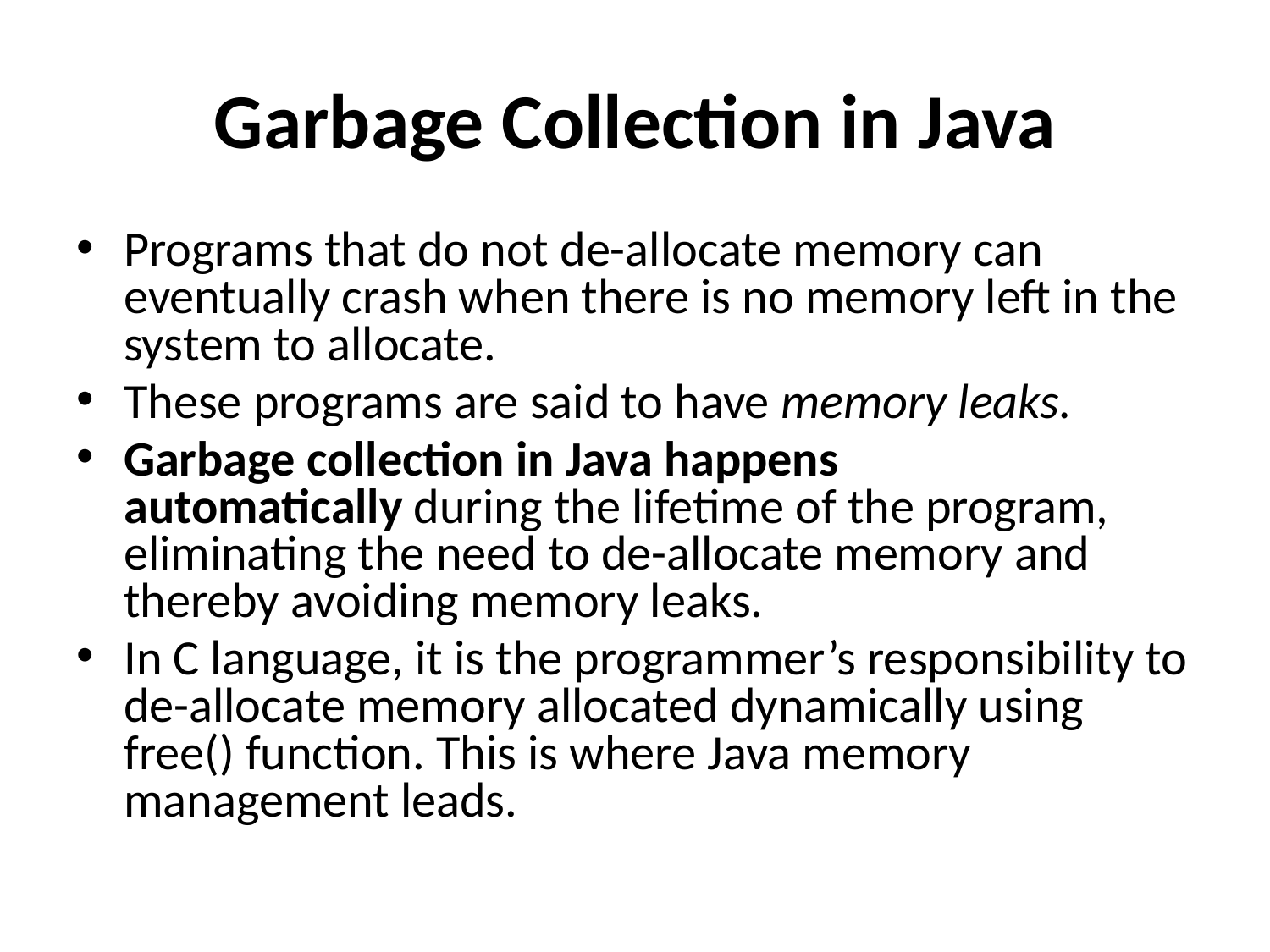

# Garbage Collection in Java
Programs that do not de-allocate memory can eventually crash when there is no memory left in the system to allocate.
These programs are said to have memory leaks.
Garbage collection in Java happens automatically during the lifetime of the program, eliminating the need to de-allocate memory and thereby avoiding memory leaks.
In C language, it is the programmer’s responsibility to de-allocate memory allocated dynamically using free() function. This is where Java memory management leads.